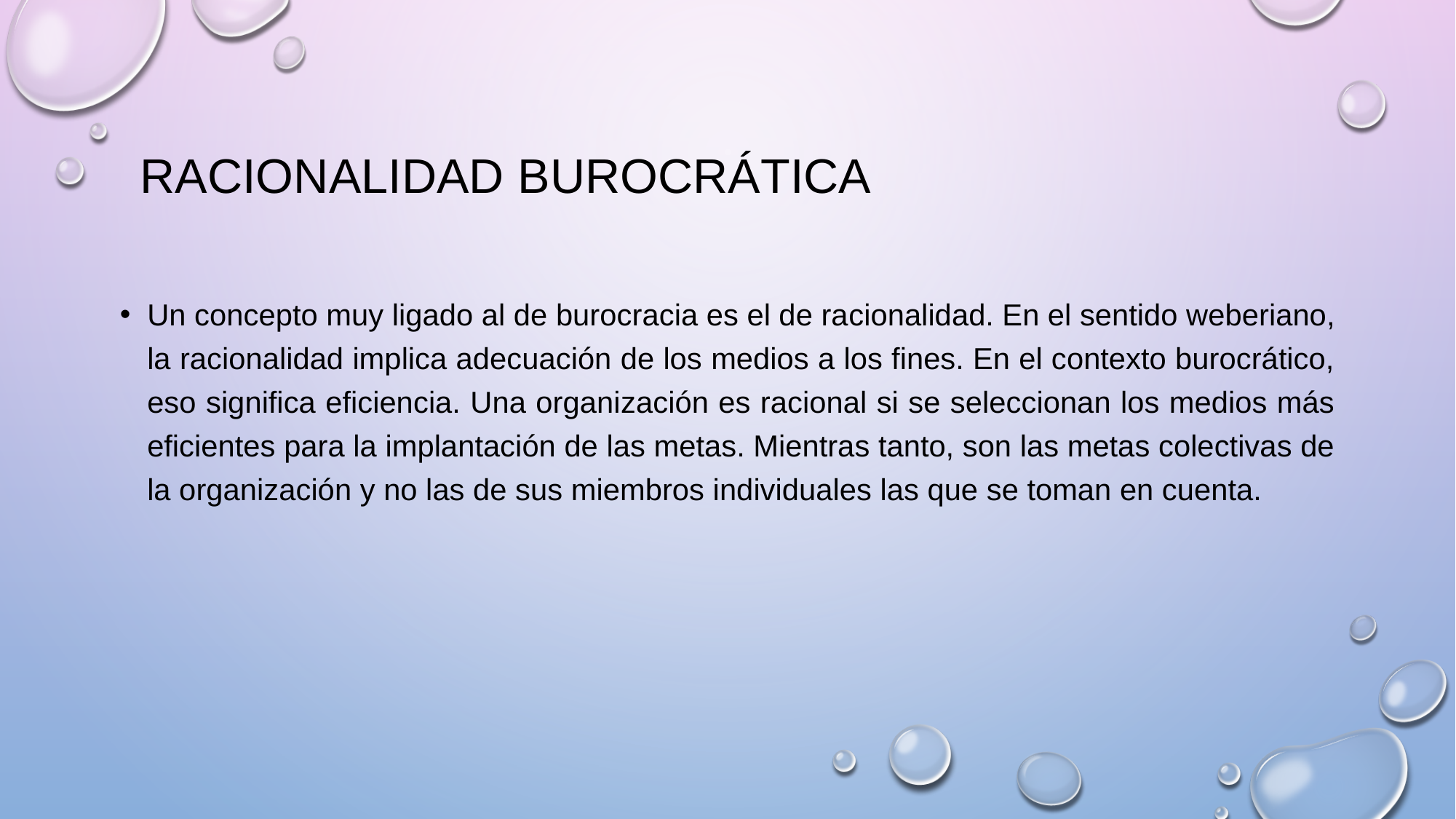

# Racionalidad burocrática
Un concepto muy ligado al de burocracia es el de ra­cionalidad. En el sentido weberiano, la racionalidad implica adecuación de los medios a los fines. En el contexto burocrático, eso significa eficiencia. Una organi­zación es racional si se seleccionan los medios más eficientes para la implantación de las metas. Mientras tanto, son las metas colectivas de la organización y no las de sus miembros individuales las que se toman en cuenta.